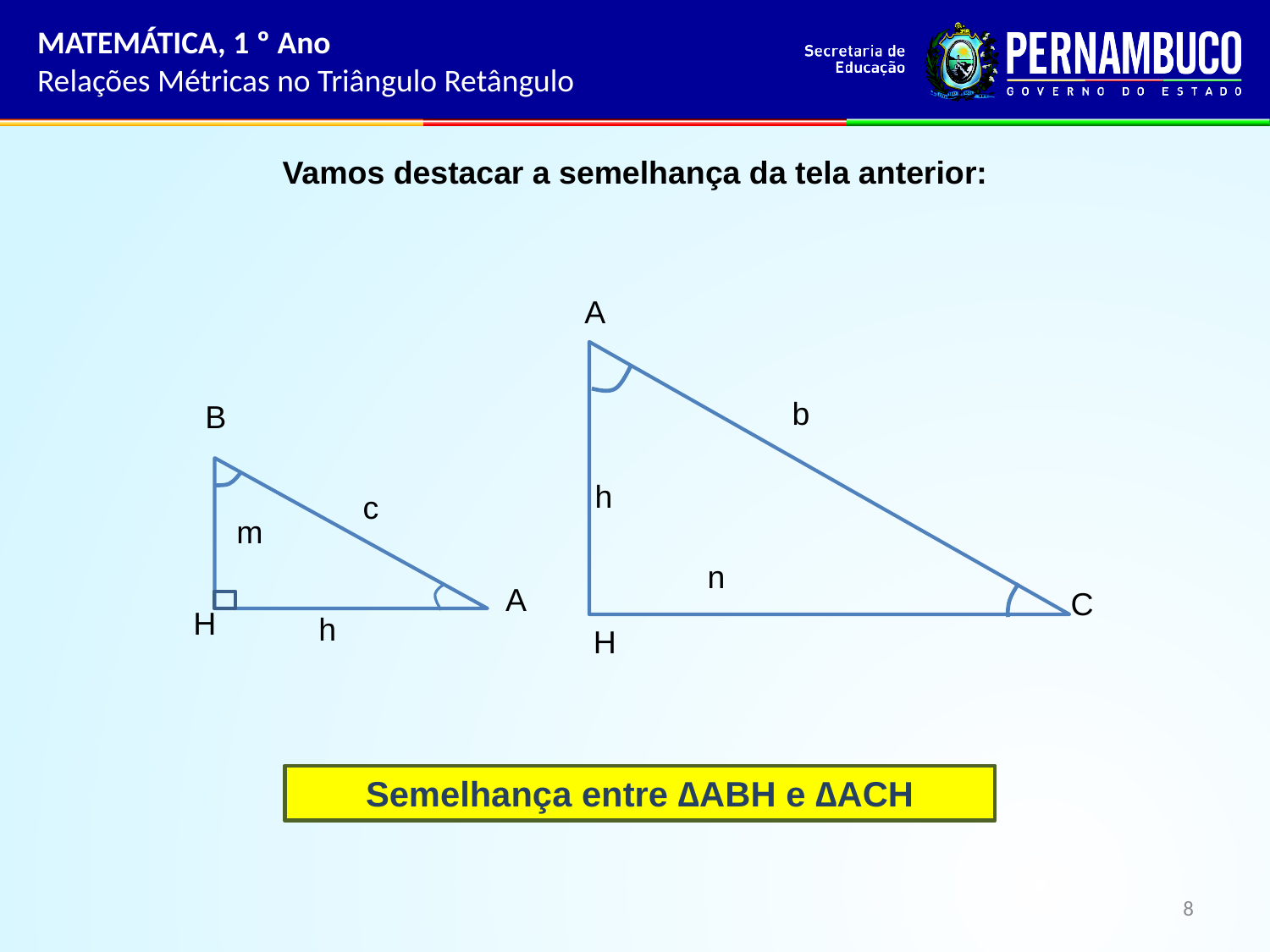

MATEMÁTICA, 1 º Ano
Relações Métricas no Triângulo Retângulo
Vamos destacar a semelhança da tela anterior:
A

c
h
m

B
H

b
h
n
A
C

H
Semelhança entre ∆ABH e ∆ACH
8